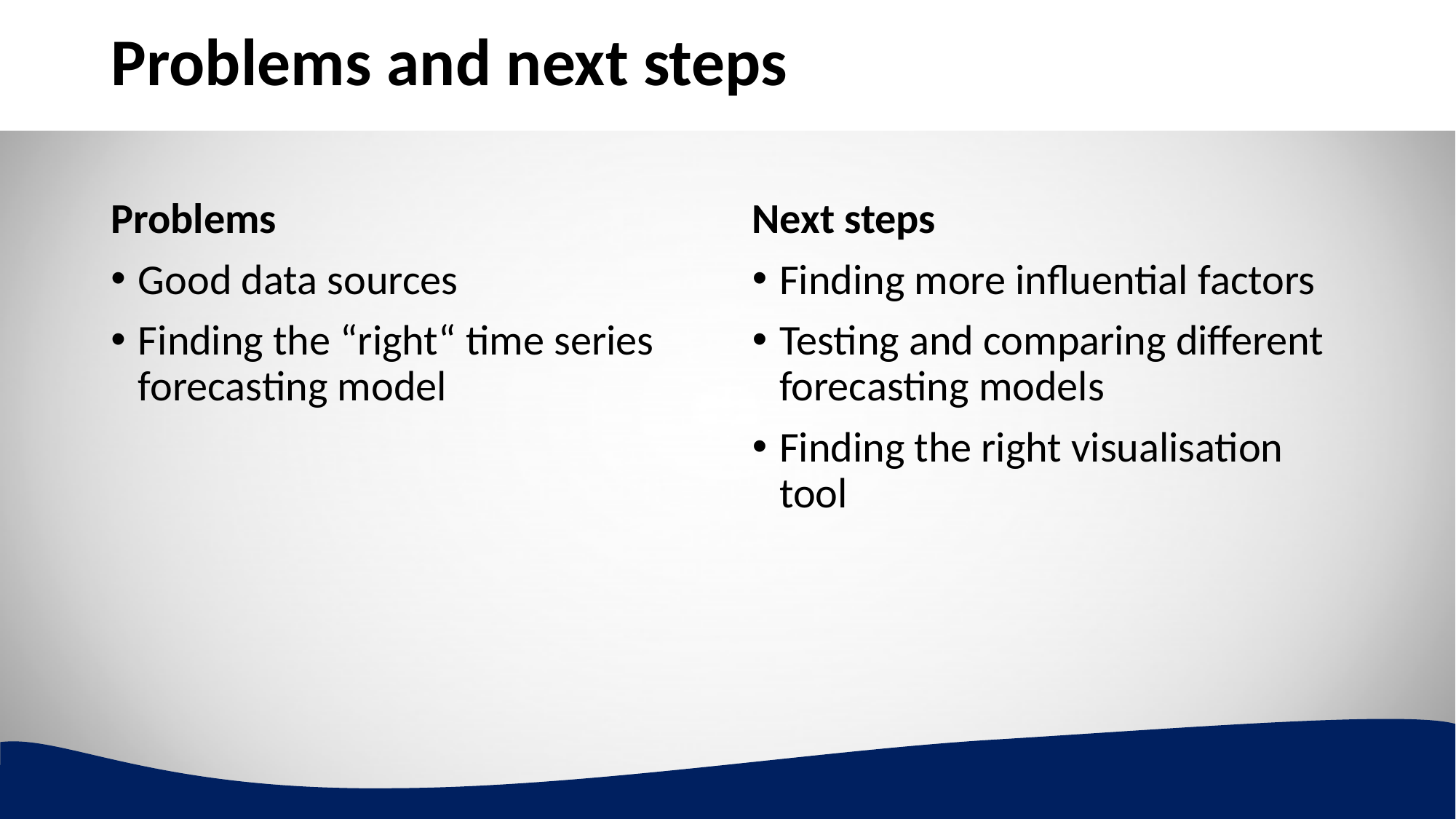

# Problems and next steps
Problems
Good data sources
Finding the “right“ time series forecasting model
Next steps
Finding more influential factors
Testing and comparing different forecasting models
Finding the right visualisation tool
6